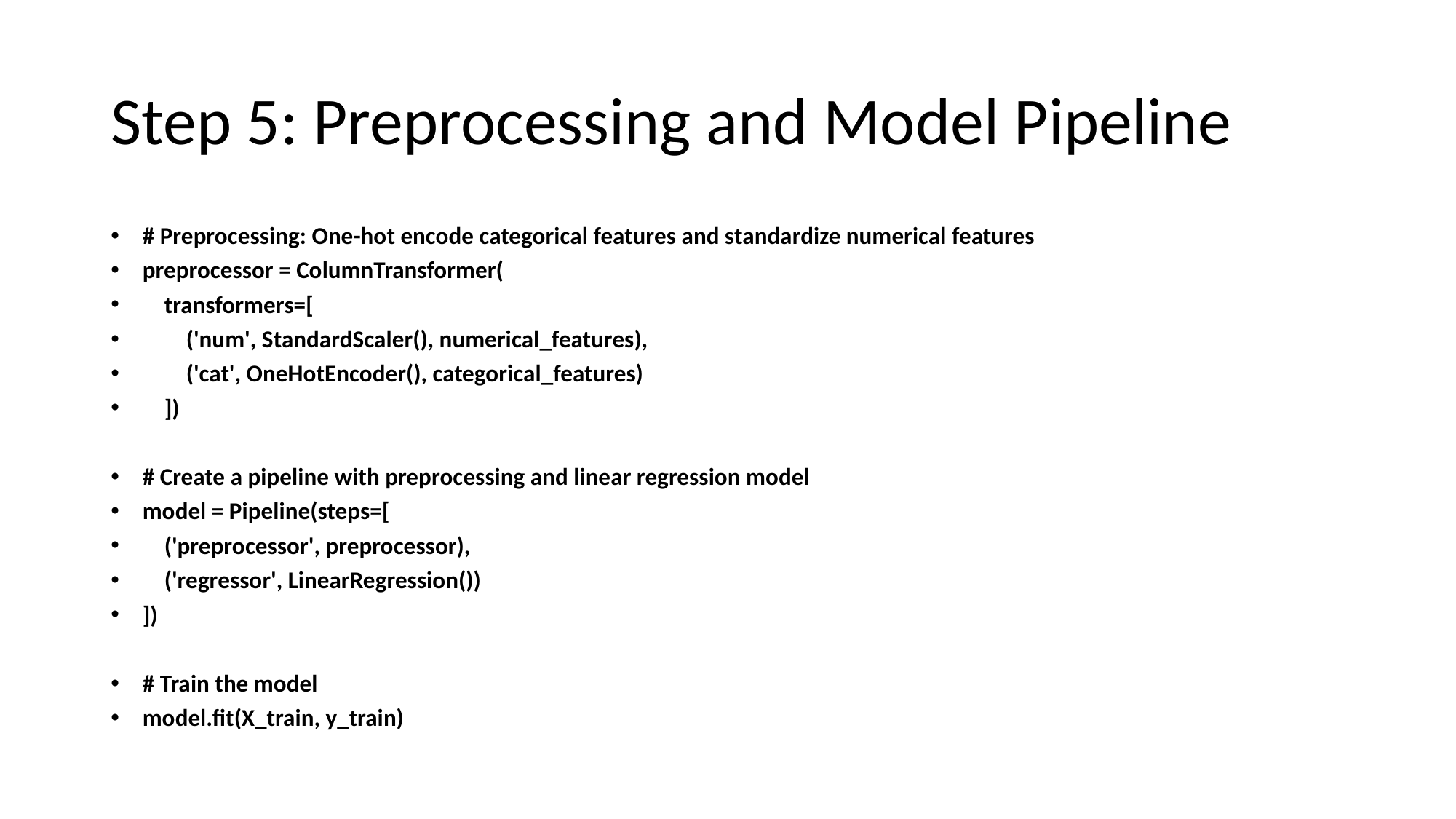

# Step 5: Preprocessing and Model Pipeline
# Preprocessing: One-hot encode categorical features and standardize numerical features
preprocessor = ColumnTransformer(
    transformers=[
        ('num', StandardScaler(), numerical_features),
        ('cat', OneHotEncoder(), categorical_features)
    ])

# Create a pipeline with preprocessing and linear regression model
model = Pipeline(steps=[
    ('preprocessor', preprocessor),
    ('regressor', LinearRegression())
])

# Train the model
model.fit(X_train, y_train)